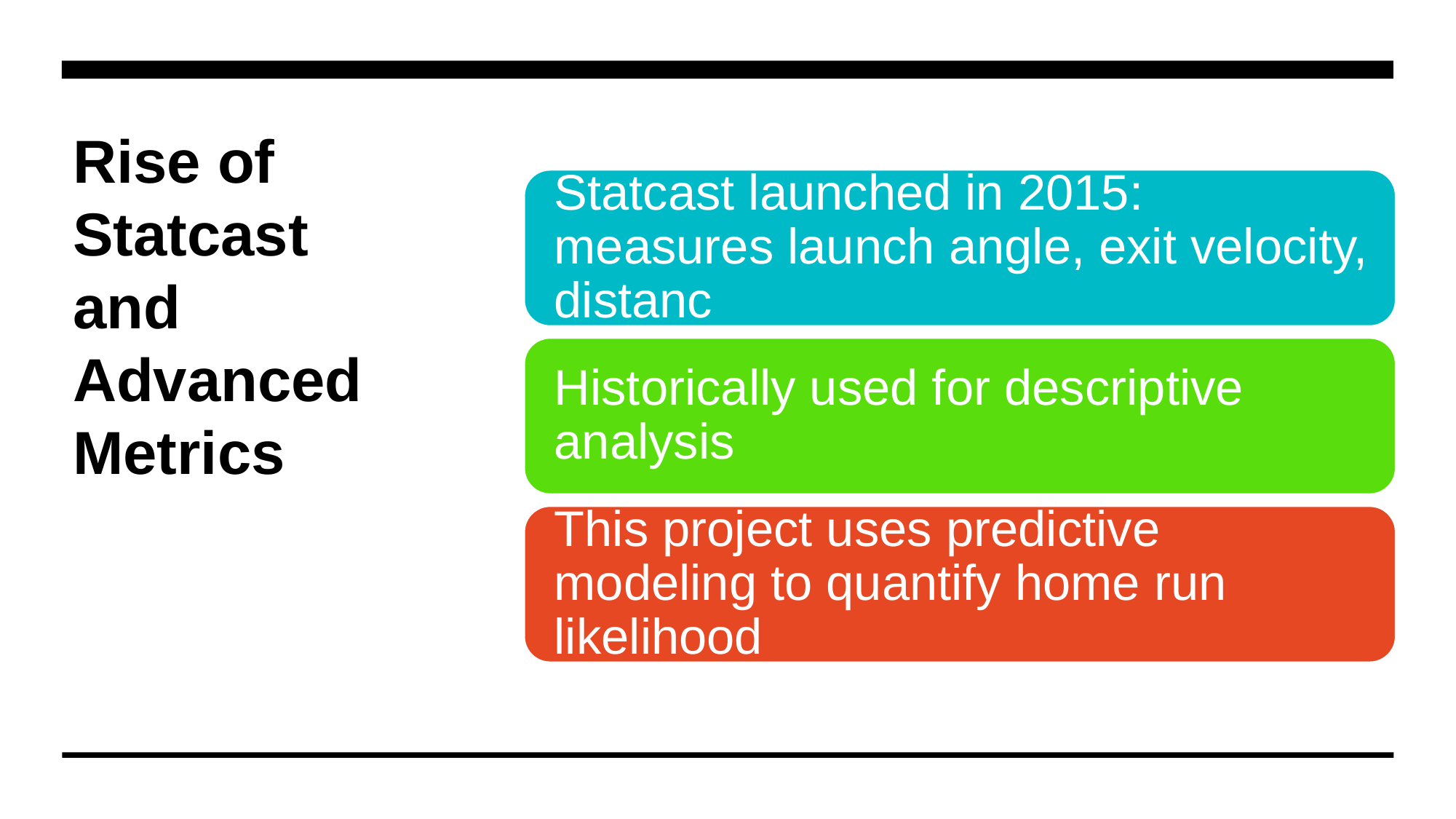

# Rise of Statcast and Advanced Metrics
Statcast launched in 2015: measures launch angle, exit velocity, distanc
Historically used for descriptive analysis
This project uses predictive modeling to quantify home run likelihood